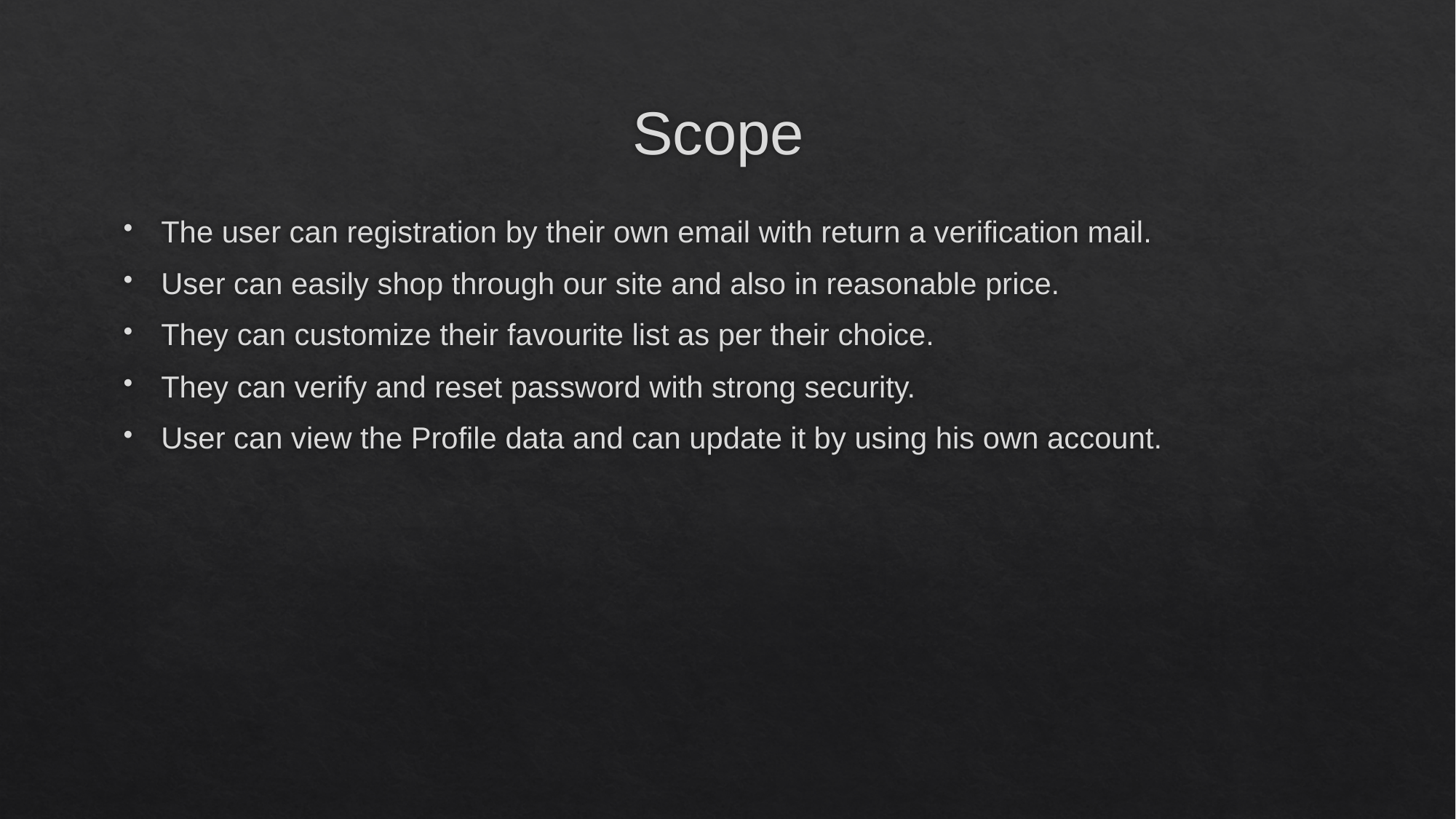

# Scope
The user can registration by their own email with return a verification mail.
User can easily shop through our site and also in reasonable price.
They can customize their favourite list as per their choice.
They can verify and reset password with strong security.
User can view the Profile data and can update it by using his own account.